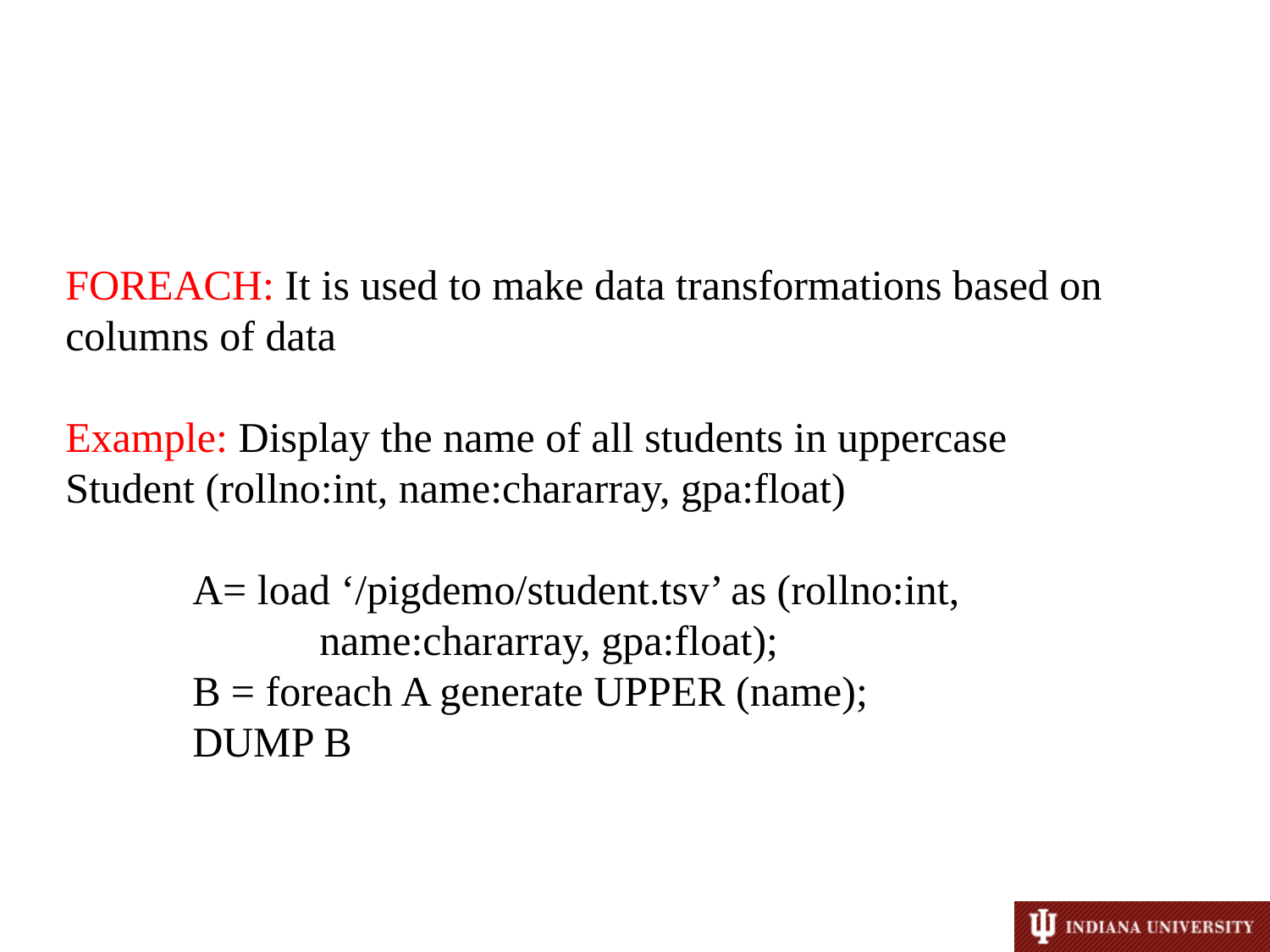

FOREACH: It is used to make data transformations based on columns of data

Example: Display the name of all students in uppercase
Student (rollno:int, name:chararray, gpa:float)

	A= load ‘/pigdemo/student.tsv’ as (rollno:int, 			name:chararray, gpa:float);
	B = foreach A generate UPPER (name);
	DUMP B